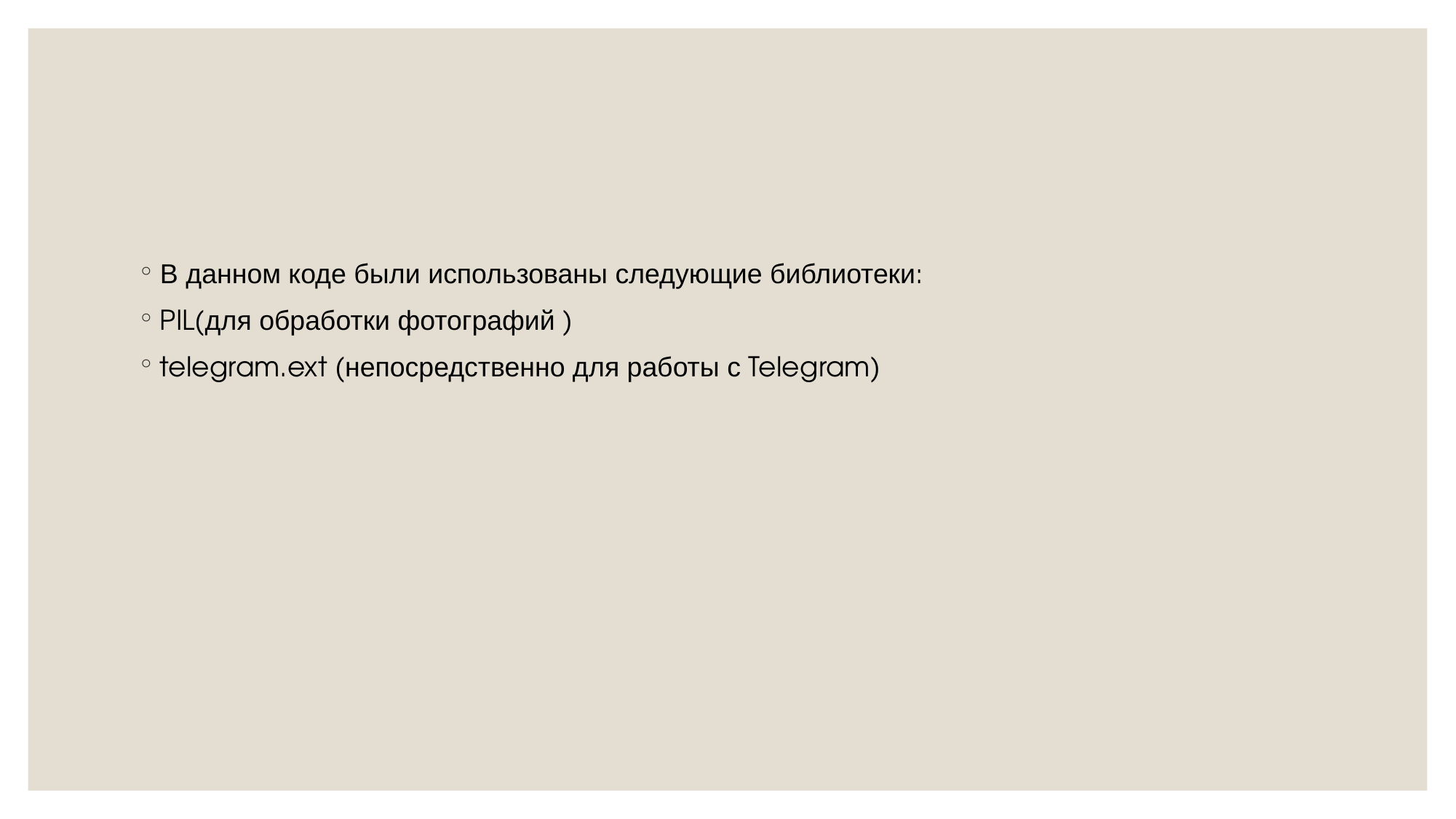

#
В данном коде были использованы следующие библиотеки:
PIL(для обработки фотографий )
telegram.ext (непосредственно для работы с Telegram)